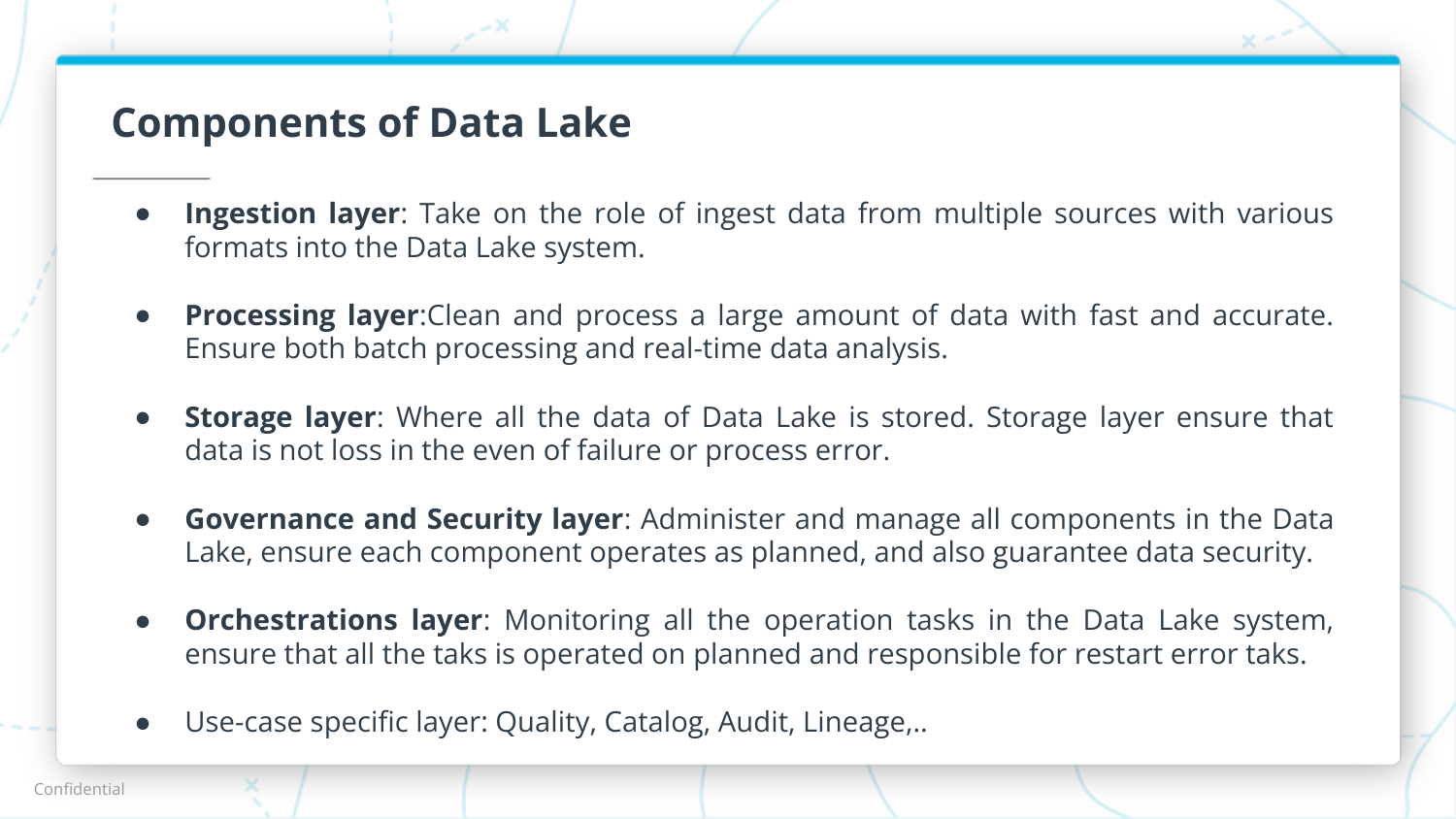

# Components of Data Lake
Ingestion layer: Take on the role of ingest data from multiple sources with various formats into the Data Lake system.

Processing layer:Clean and process a large amount of data with fast and accurate. Ensure both batch processing and real-time data analysis.

Storage layer: Where all the data of Data Lake is stored. Storage layer ensure that data is not loss in the even of failure or process error.

Governance and Security layer: Administer and manage all components in the Data Lake, ensure each component operates as planned, and also guarantee data security.

Orchestrations layer: Monitoring all the operation tasks in the Data Lake system, ensure that all the taks is operated on planned and responsible for restart error taks.

Use-case specific layer: Quality, Catalog, Audit, Lineage,..